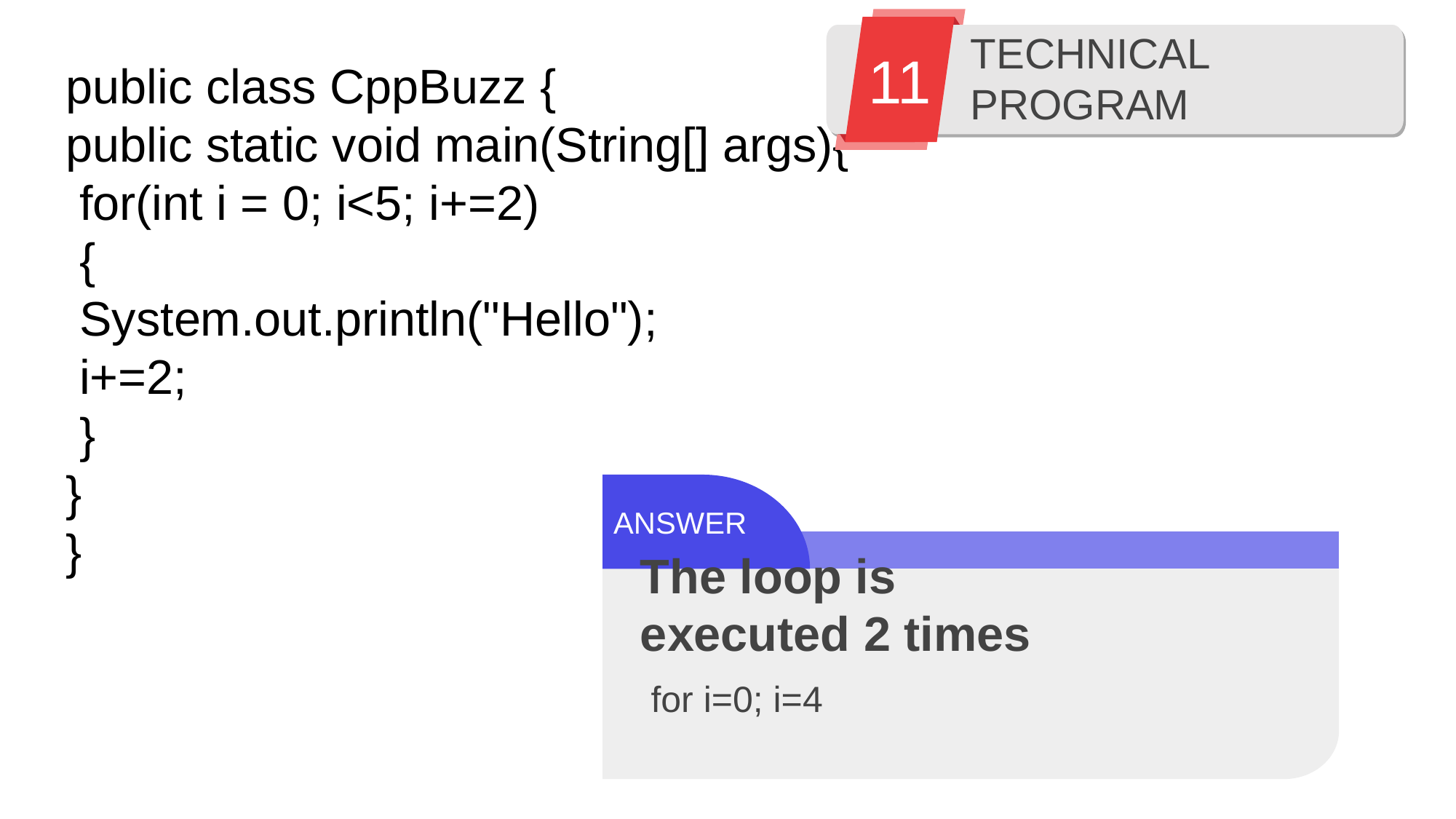

11

TECHNICAL PROGRAM

public class CppBuzz {
public static void main(String[] args){
 for(int i = 0; i<5; i+=2)
 {
 System.out.println("Hello");
 i+=2;
 }
}
}
ANSWER

The loop is executed 2 times
for i=0; i=4